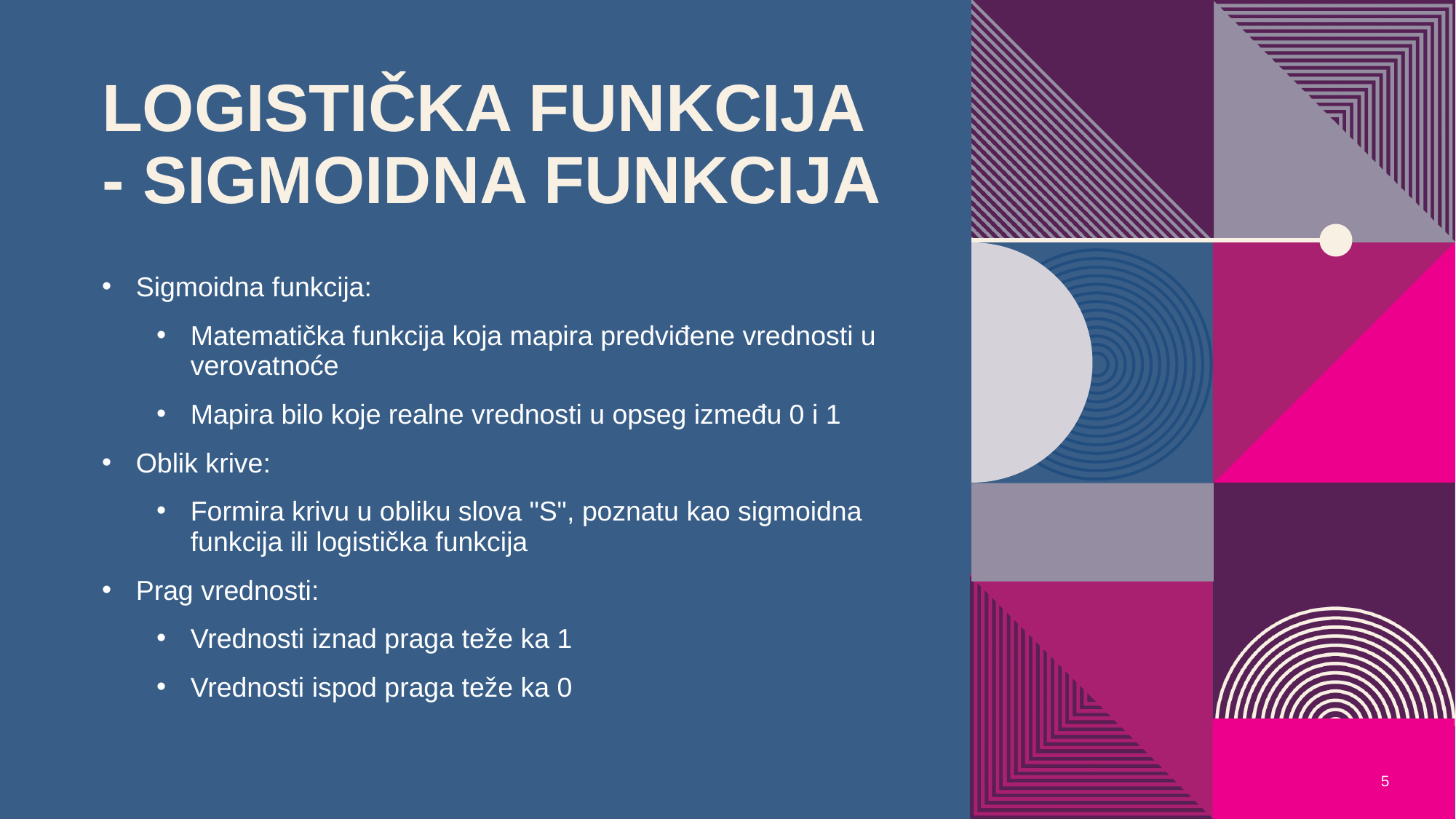

# Logistička funkcija - Sigmoidna funkcija
Sigmoidna funkcija:
Matematička funkcija koja mapira predviđene vrednosti u verovatnoće
Mapira bilo koje realne vrednosti u opseg između 0 i 1
Oblik krive:
Formira krivu u obliku slova "S", poznatu kao sigmoidna funkcija ili logistička funkcija
Prag vrednosti:
Vrednosti iznad praga teže ka 1
Vrednosti ispod praga teže ka 0

5